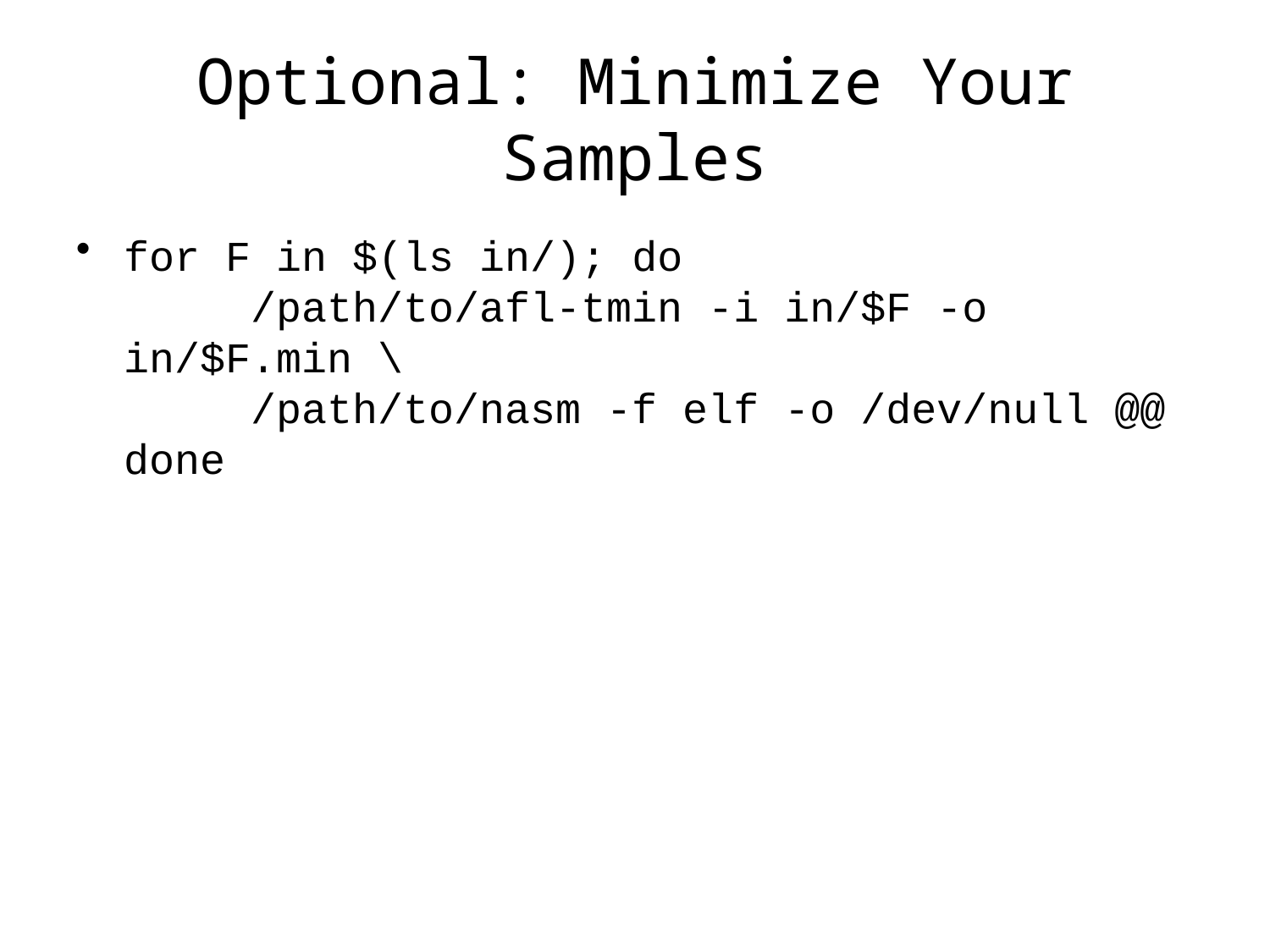

# Optional: Minimize Your Samples
for F in $(ls in/); do
	/path/to/afl-tmin -i in/$F -o in/$F.min \
	/path/to/nasm -f elf -o /dev/null @@
done